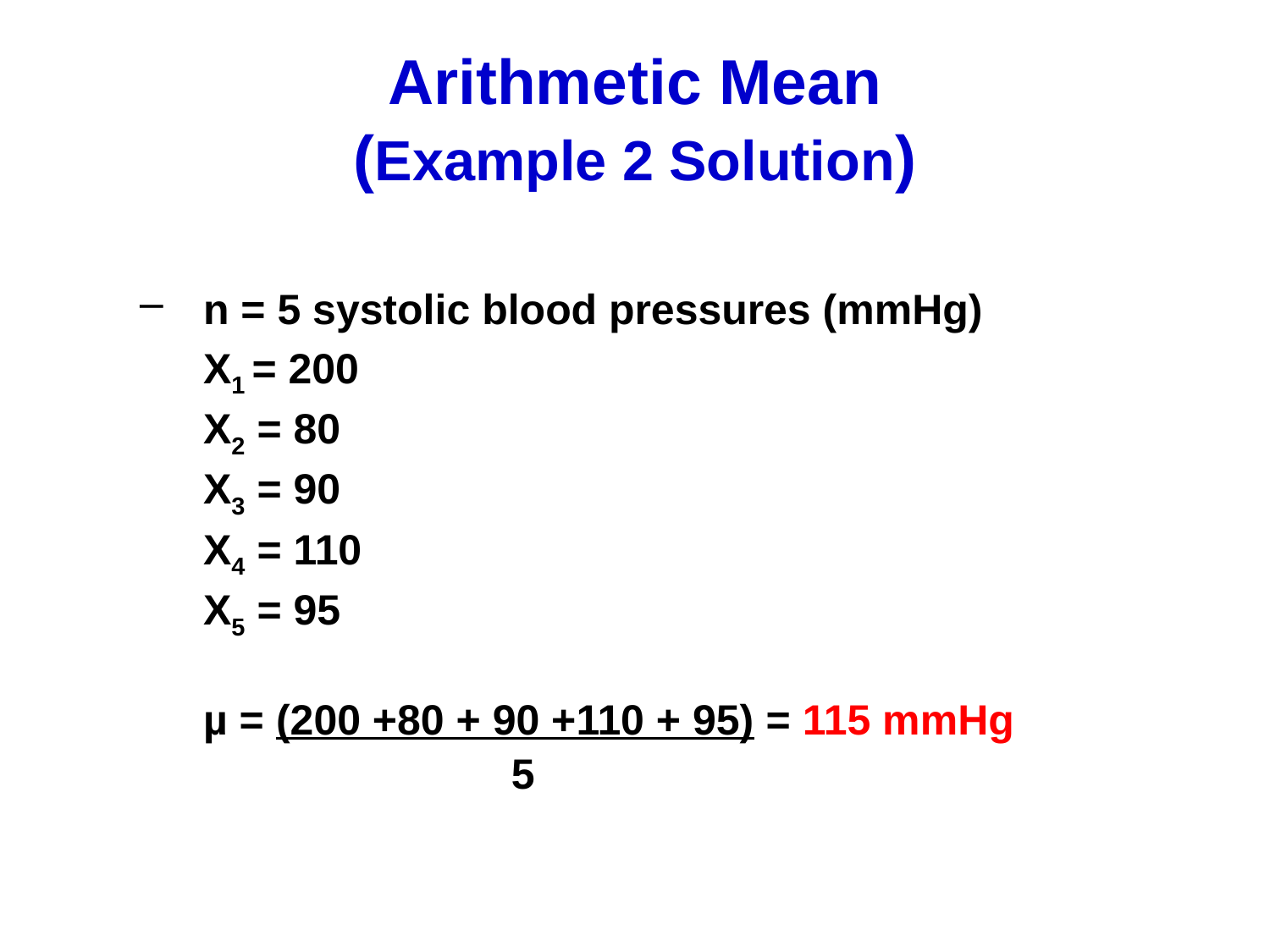

# Arithmetic Mean (Example 2 Solution)

n = 5 systolic blood pressures (mmHg)
X1 = 200
X2 = 80
X3 = 90
X4 = 110
X5 = 95

µ = (200 +80 + 90 +110 + 95) = 115 mmHg
                          5